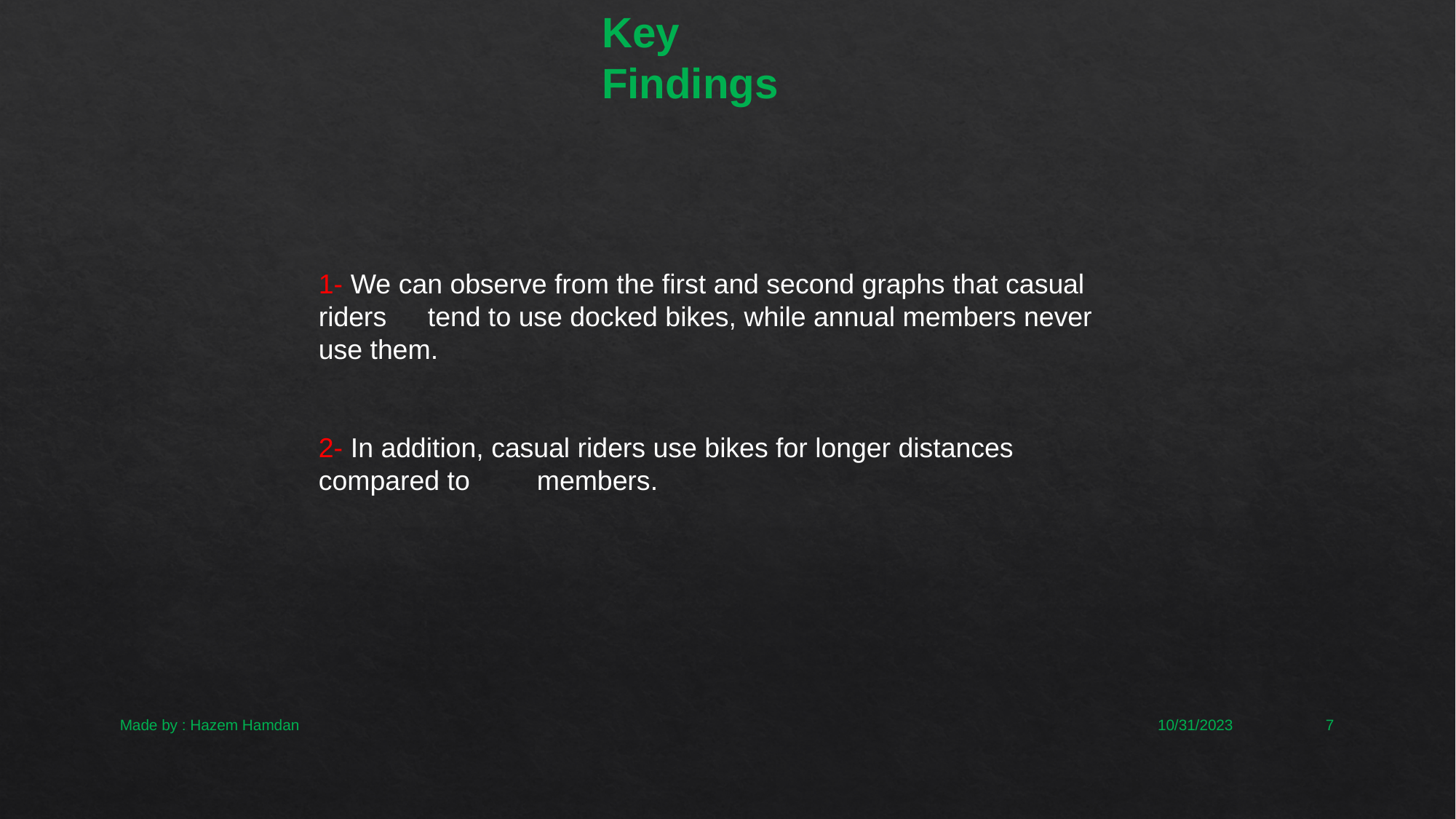

Key Findings
1- We can observe from the first and second graphs that casual riders 	tend to use docked bikes, while annual members never use them.

2- In addition, casual riders use bikes for longer distances compared to 	members.

Made by : Hazem Hamdan
10/31/2023
7